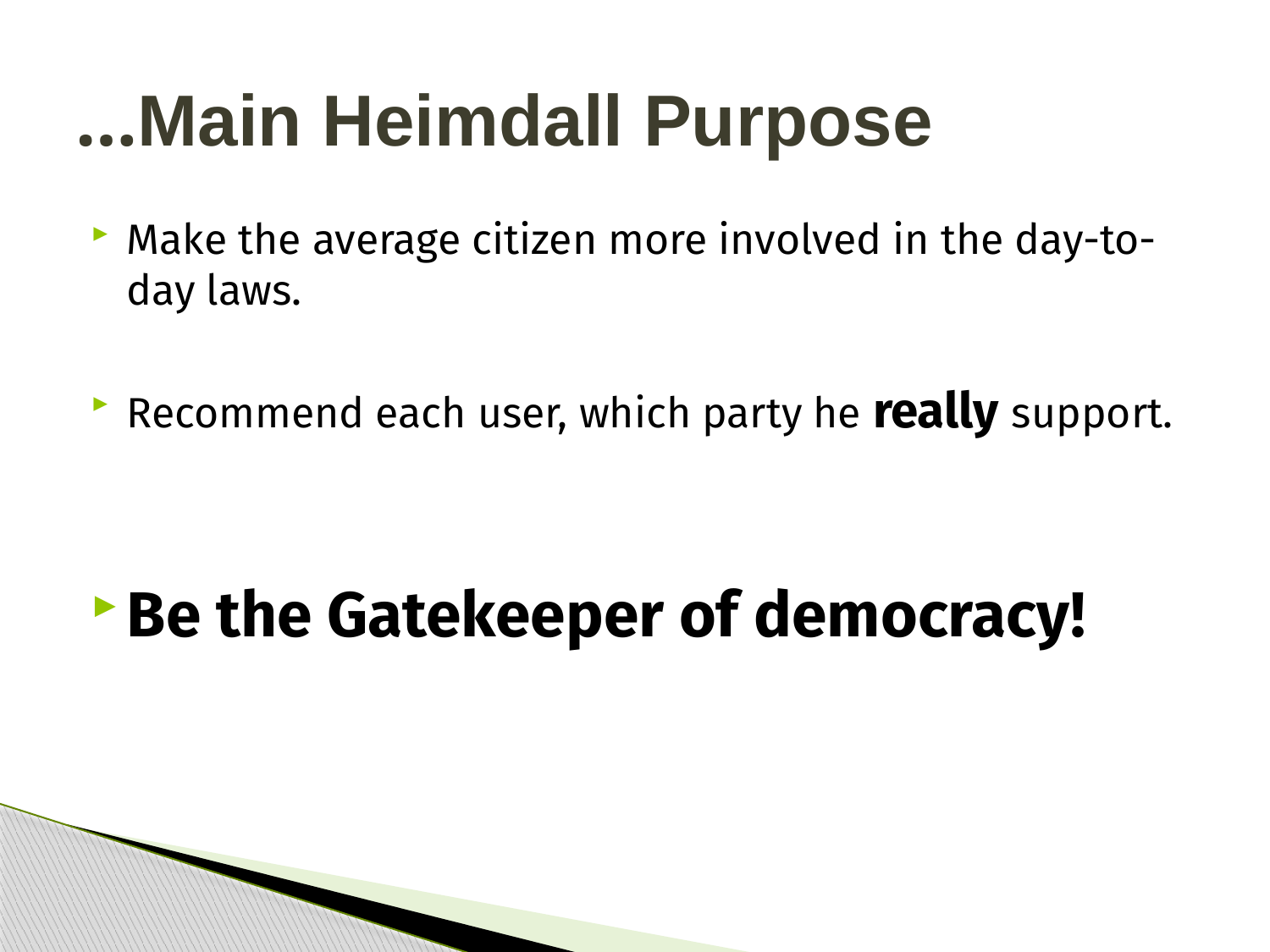

# Main Heimdall Purpose…
Make the average citizen more involved in the day-to-day laws.

Recommend each user, which party he really support.

Be the Gatekeeper of democracy!